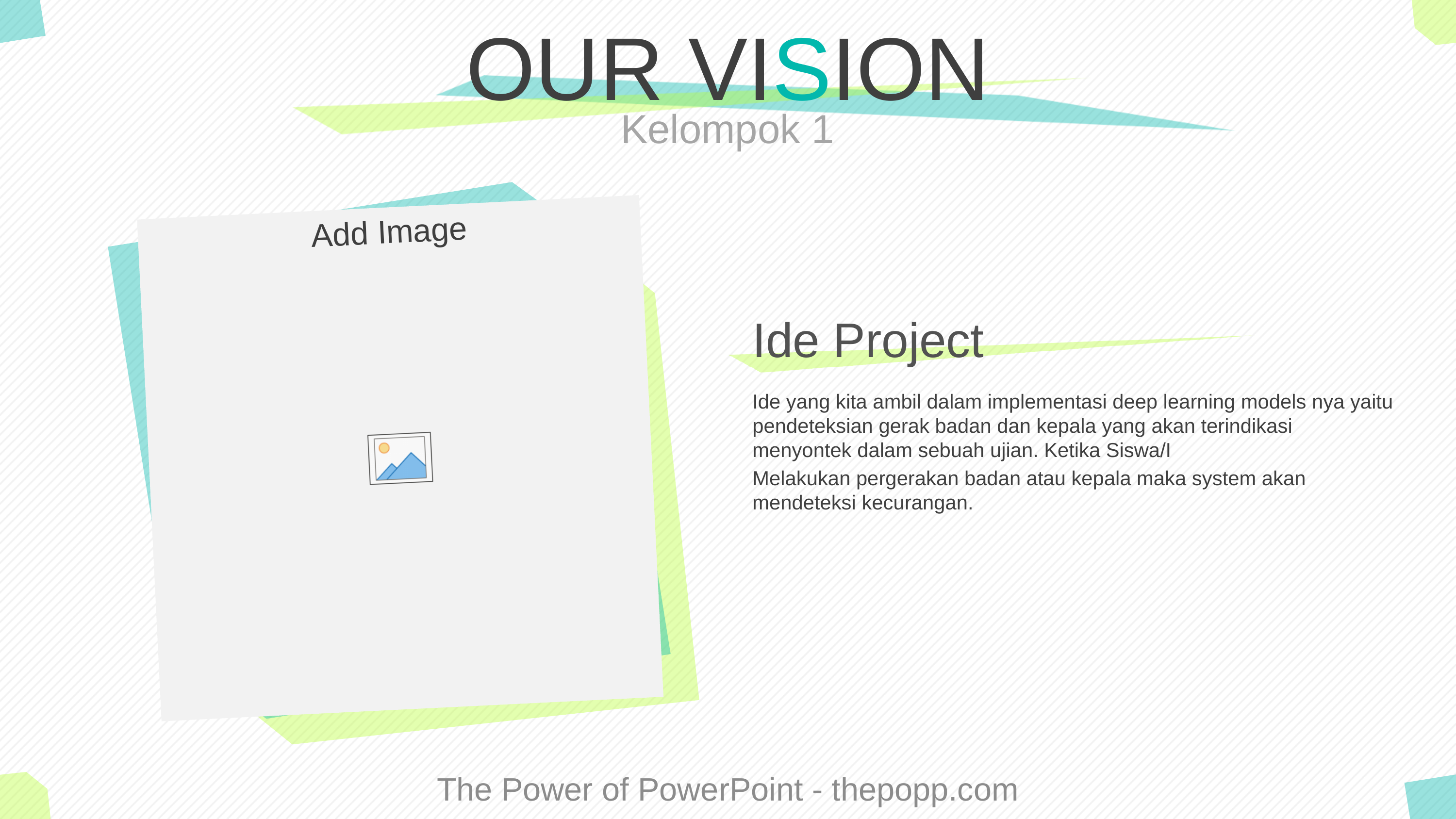

# OUR VISION
Kelompok 1

Ide Project
Ide yang kita ambil dalam implementasi deep learning models nya yaitu pendeteksian gerak badan dan kepala yang akan terindikasi menyontek dalam sebuah ujian. Ketika Siswa/I
Melakukan pergerakan badan atau kepala maka system akan mendeteksi kecurangan.